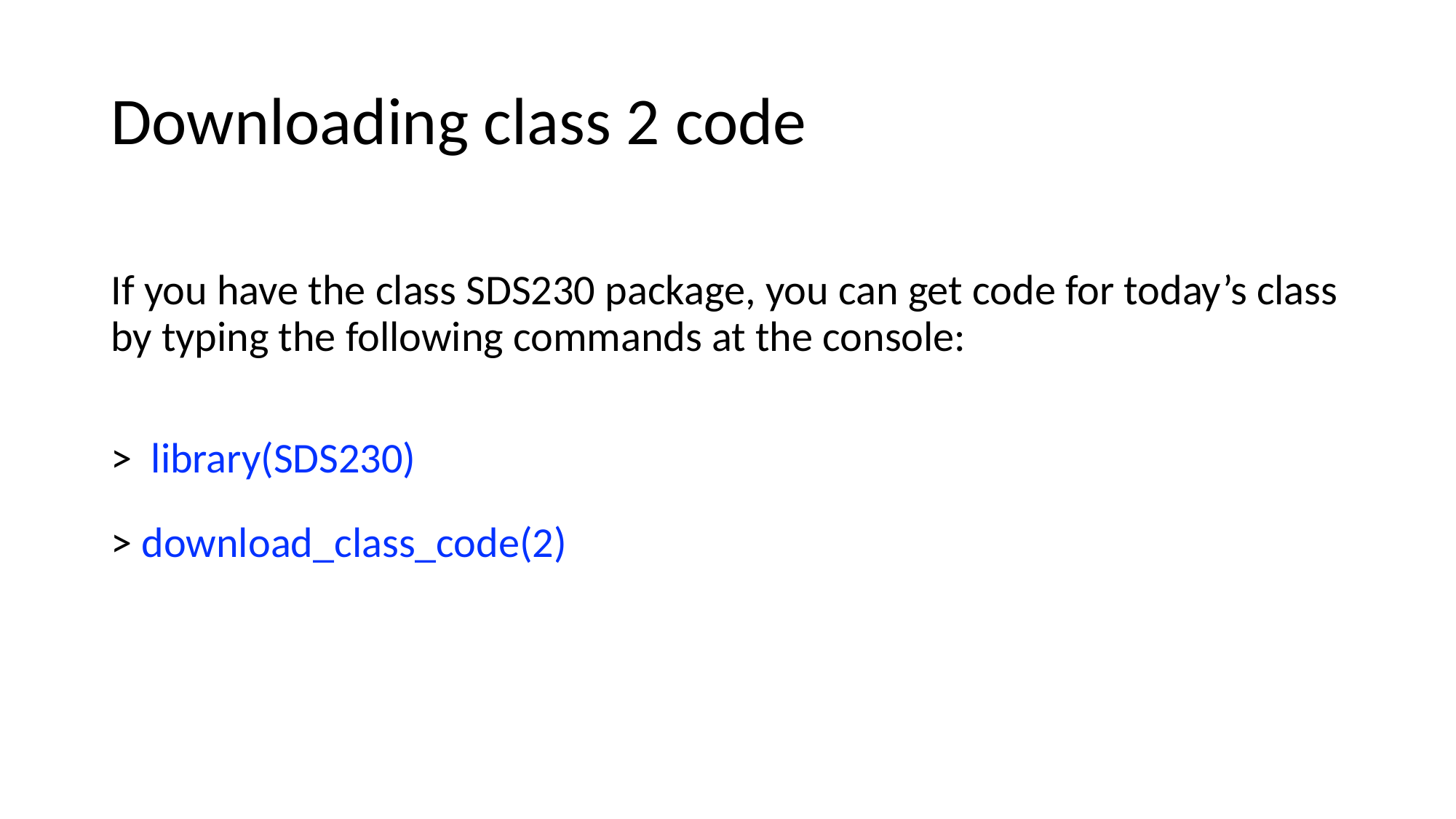

# Downloading class 2 code
If you have the class SDS230 package, you can get code for today’s class by typing the following commands at the console:

>  library(SDS230)

> download_class_code(2)